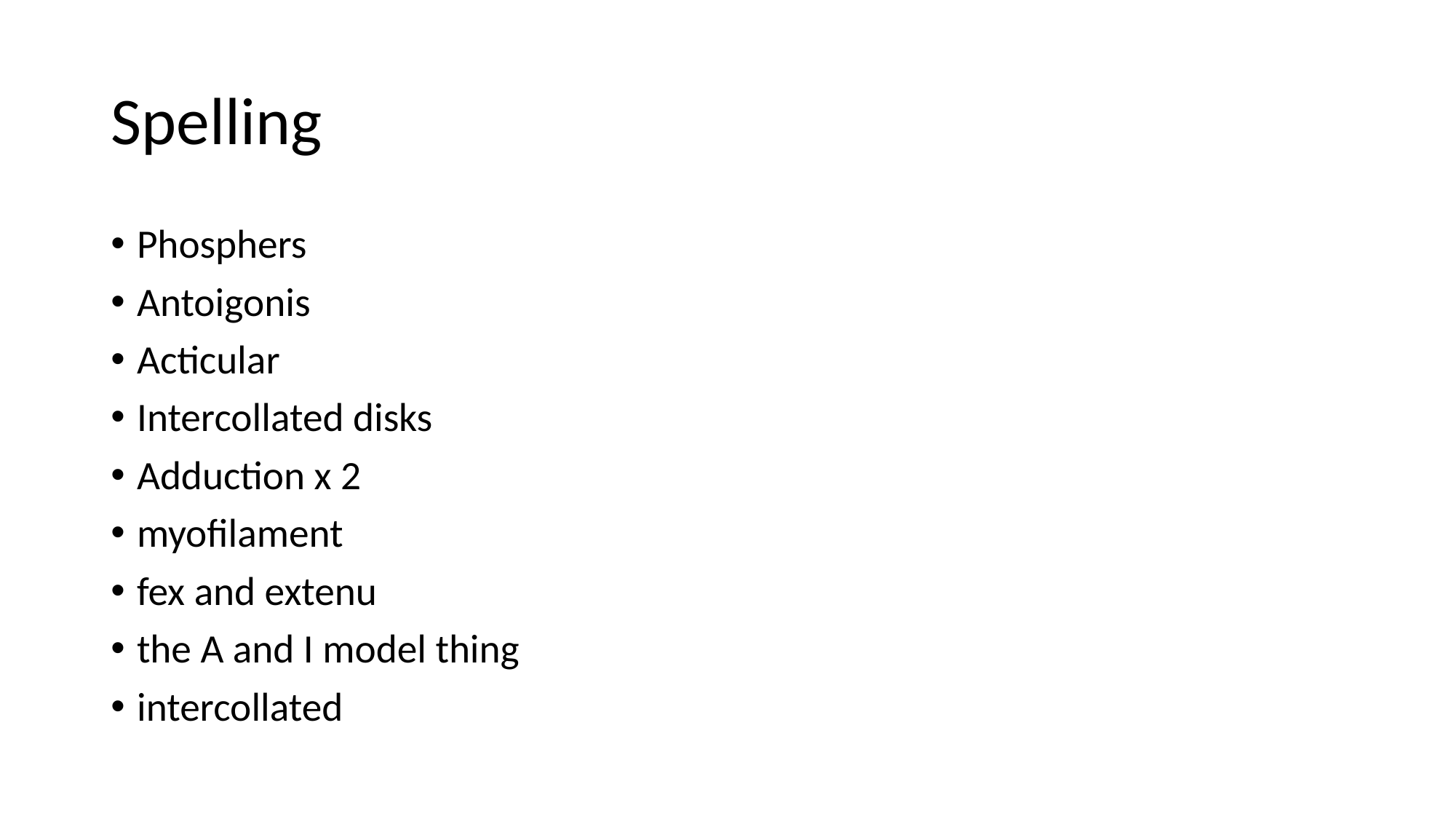

# Spelling
Phosphers
Antoigonis
Acticular
Intercollated disks
Adduction x 2
myofilament
fex and extenu
the A and I model thing
intercollated